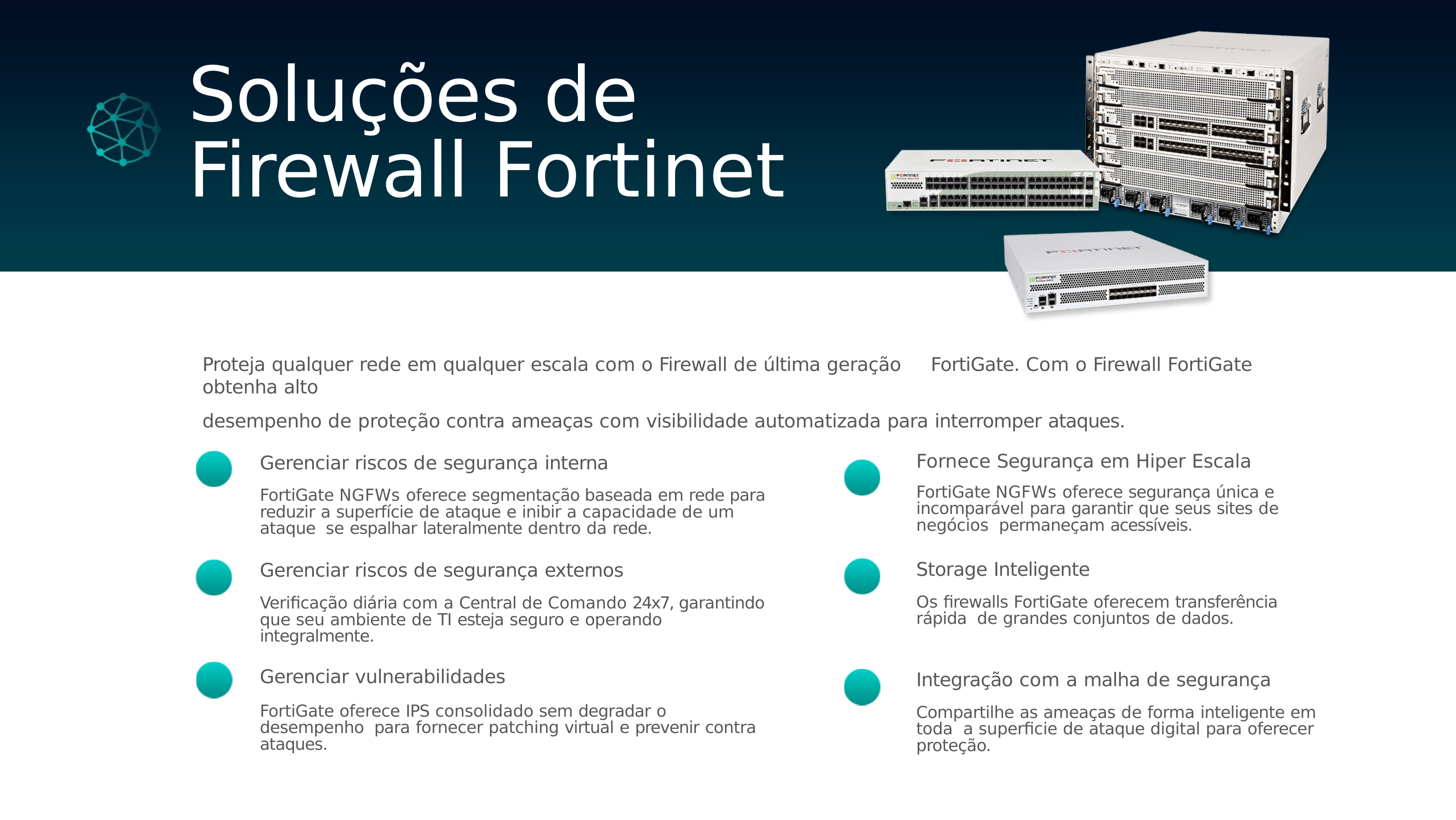

# Soluções de  Firewall Fortinet

Proteja qualquer rede em qualquer escala com o Firewall de última geração	FortiGate. Com o Firewall FortiGate obtenha alto
desempenho de proteção contra ameaças com visibilidade automatizada para interromper ataques.
Gerenciar riscos de segurança interna
FortiGate NGFWs oferece segmentação baseada em rede para  reduzir a superfície de ataque e inibir a capacidade de um ataque  se espalhar lateralmente dentro da rede.
Fornece Segurança em Hiper Escala
FortiGate NGFWs oferece segurança única e  incomparável para garantir que seus sites de negócios  permaneçam acessíveis.
Storage Inteligente
Os firewalls FortiGate oferecem transferência rápida  de grandes conjuntos de dados.
Gerenciar riscos de segurança externos
Verificação diária com a Central de Comando 24x7, garantindo  que seu ambiente de TI esteja seguro e operando integralmente.
Integração com a malha de segurança
Compartilhe as ameaças de forma inteligente em toda  a superficie de ataque digital para oferecer proteção.
Gerenciar vulnerabilidades
FortiGate oferece IPS consolidado sem degradar o desempenho  para fornecer patching virtual e prevenir contra ataques.